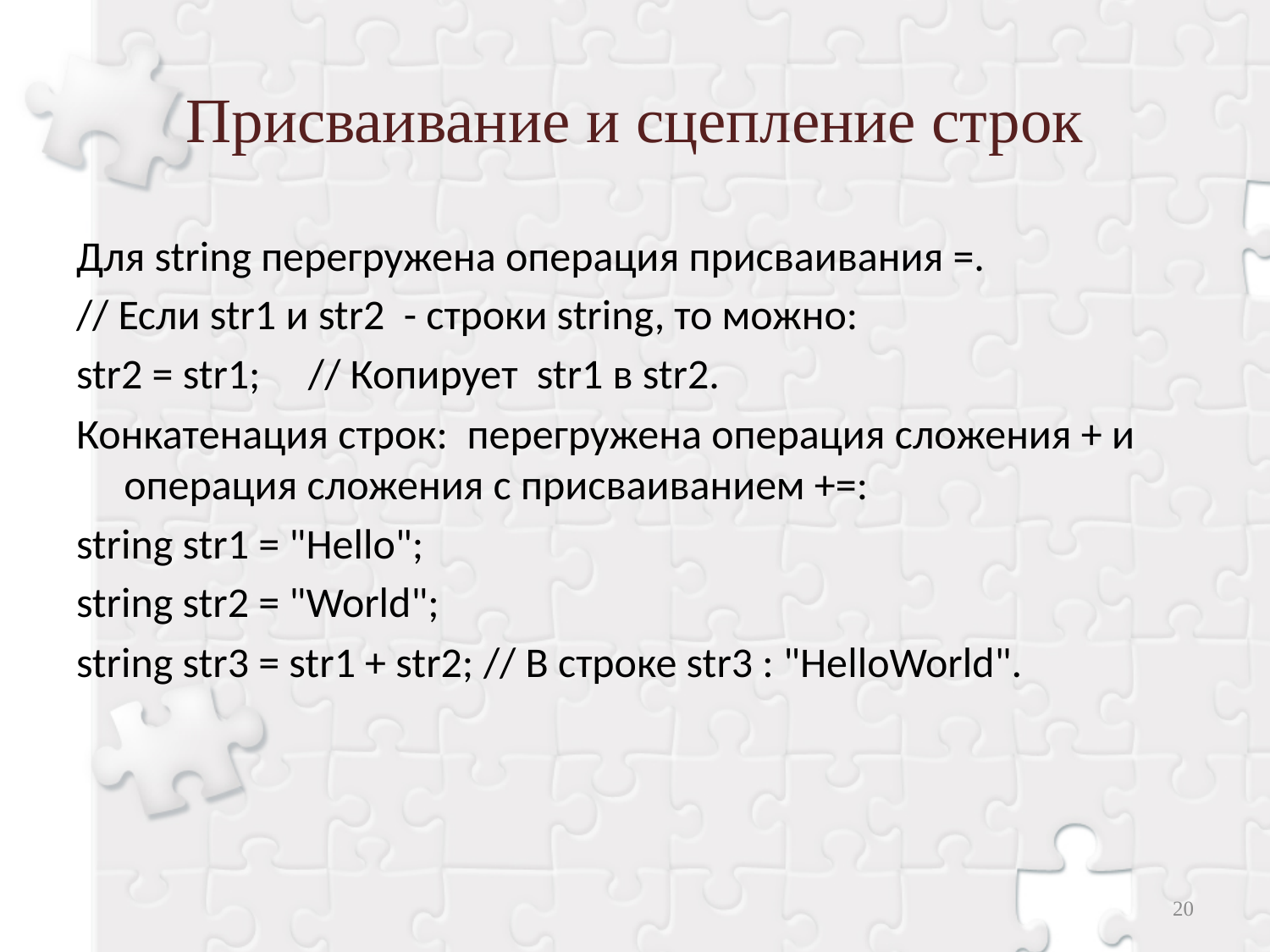

# Присваивание и сцепление строк
Для string перегружена операция присваивания =.
// Если str1 и str2  - строки string, то можно:
str2 = str1;     // Копирует  str1 в str2.
Конкатенация строк:  перегружена операция сложения + и операция сложения с присваиванием +=:
string str1 = "Hello";
string str2 = "World";
string str3 = str1 + str2; // В строке str3 : "HelloWorld".

20